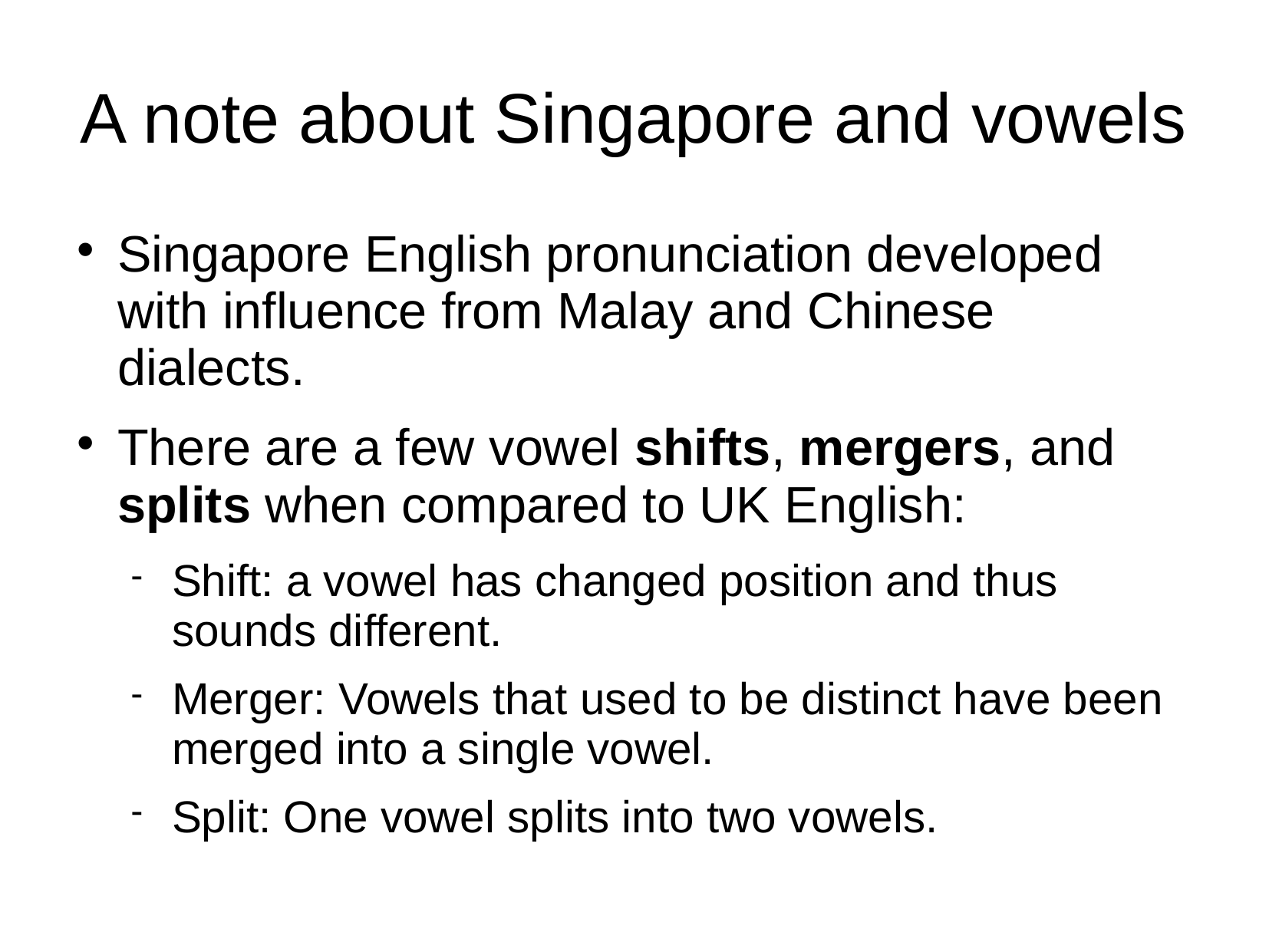

# A note about Singapore and vowels
Singapore English pronunciation developed with influence from Malay and Chinese dialects.
There are a few vowel shifts, mergers, and splits when compared to UK English:
Shift: a vowel has changed position and thus sounds different.
Merger: Vowels that used to be distinct have been merged into a single vowel.
Split: One vowel splits into two vowels.